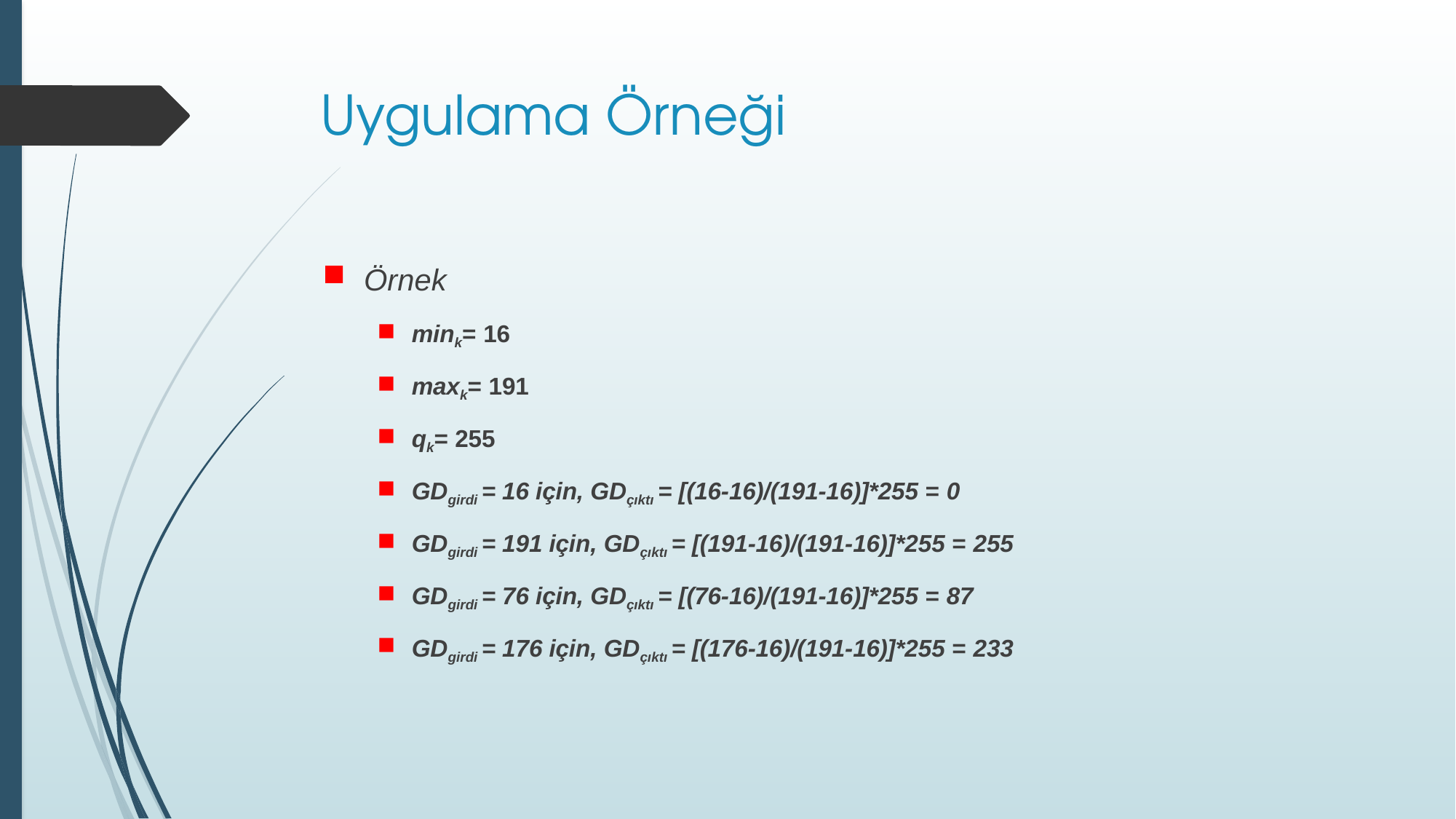

# Uygulama Örneği
Örnek
mink= 16
maxk= 191
qk= 255
GDgirdi = 16 için, GDçıktı = [(16-16)/(191-16)]*255 = 0
GDgirdi = 191 için, GDçıktı = [(191-16)/(191-16)]*255 = 255
GDgirdi = 76 için, GDçıktı = [(76-16)/(191-16)]*255 = 87
GDgirdi = 176 için, GDçıktı = [(176-16)/(191-16)]*255 = 233